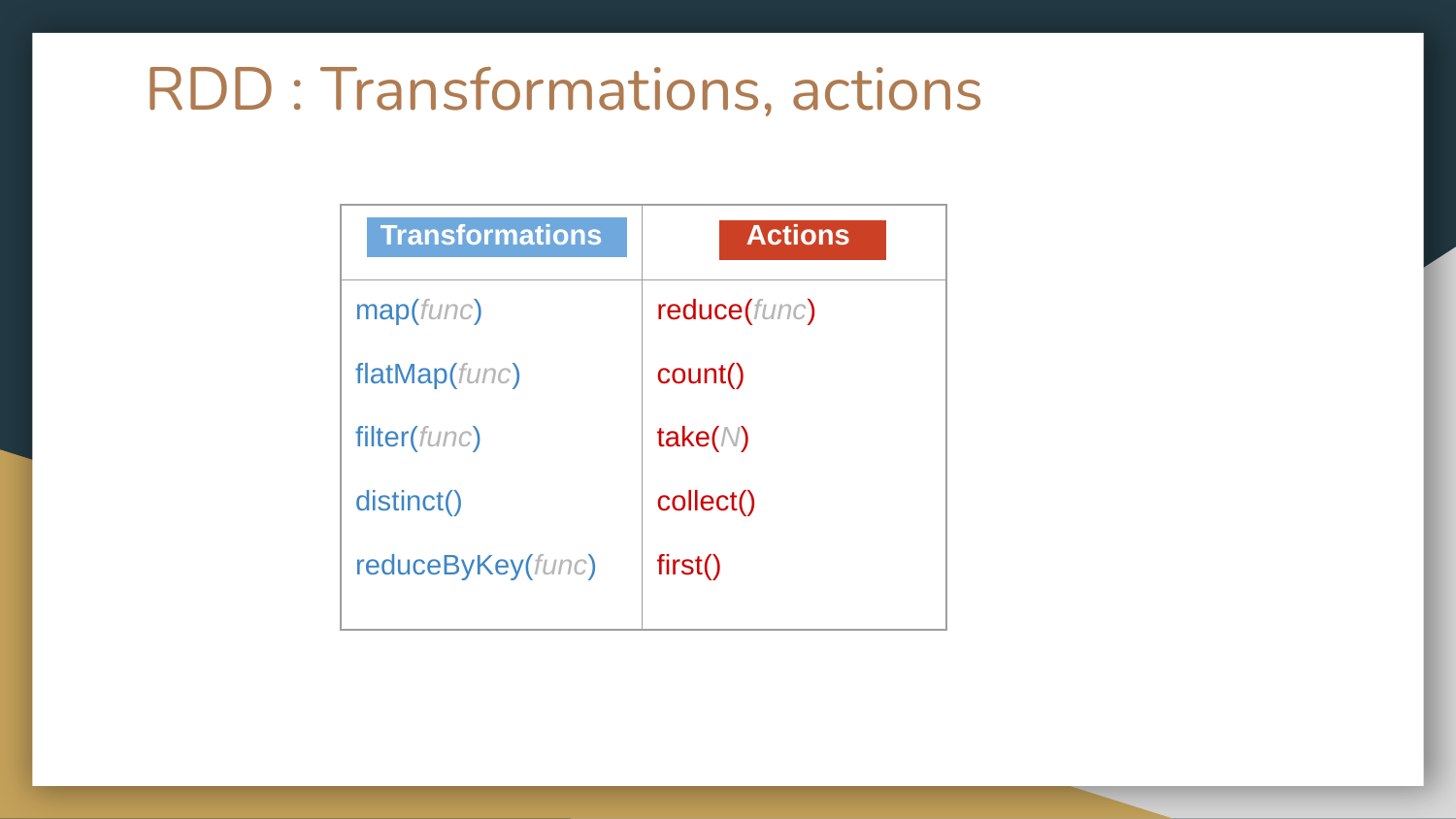

# RDD : Transformations, actions
| Transformations | Actions |
| --- | --- |
| map(func) flatMap(func) filter(func) distinct() reduceByKey(func) | reduce(func) count() take(N) collect() first() |